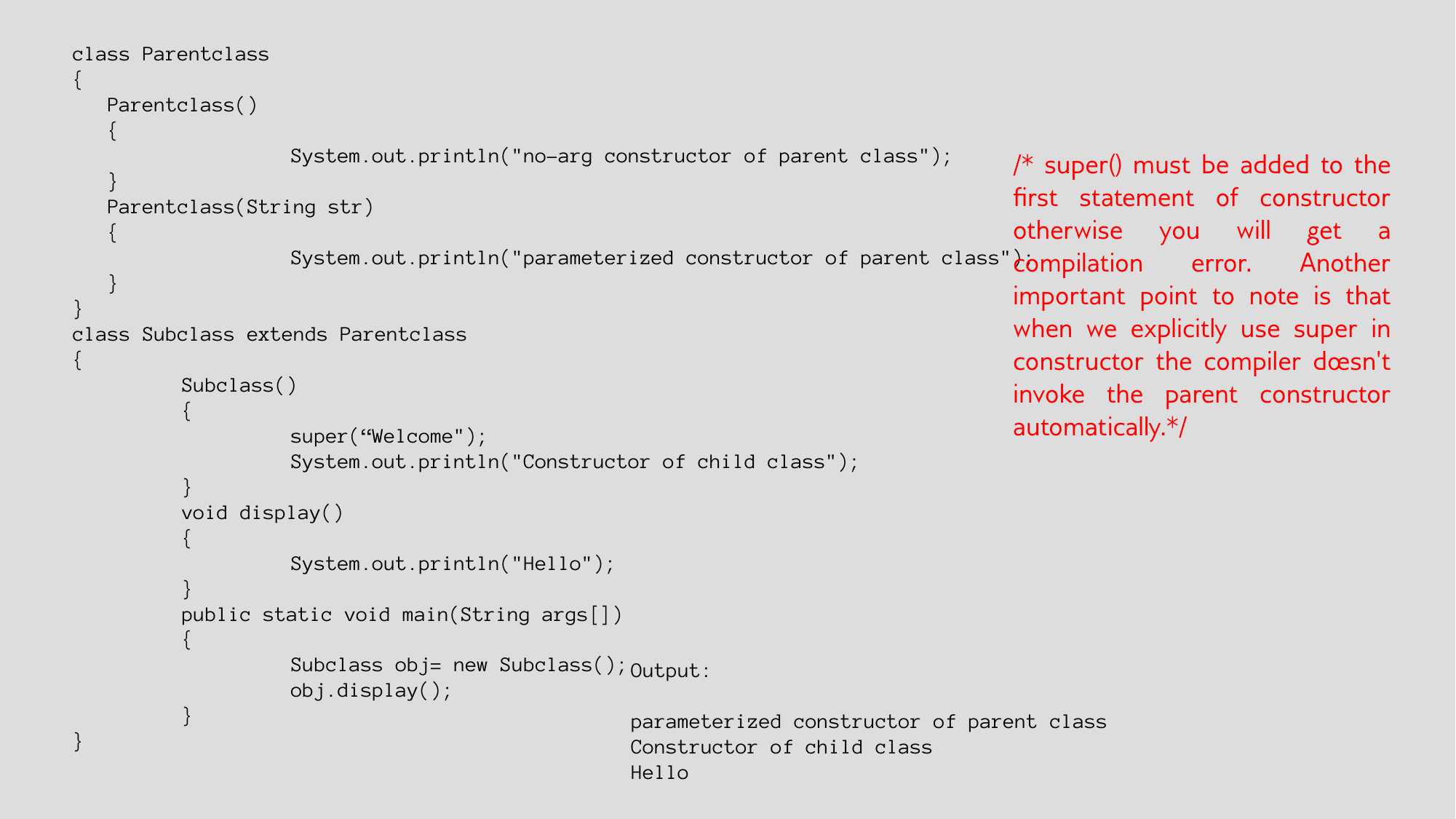

class Parentclass
{
   Parentclass()
   {
		System.out.println("no-arg constructor of parent class");
   }
   Parentclass(String str)
   {
		System.out.println("parameterized constructor of parent class");
   }
}
class Subclass extends Parentclass
{
   	Subclass()
	{
		super(“Welcome");
		System.out.println("Constructor of child class");
	}
   	void display()
	{
		System.out.println("Hello");
   	}
   	public static void main(String args[])
	{
		Subclass obj= new Subclass();
		obj.display();
   	}
}
/* super() must be added to the first statement of constructor otherwise you will get a compilation error. Another important point to note is that when we explicitly use super in constructor the compiler doesn't invoke the parent constructor automatically.*/

Output:

parameterized constructor of parent class
Constructor of child class
Hello